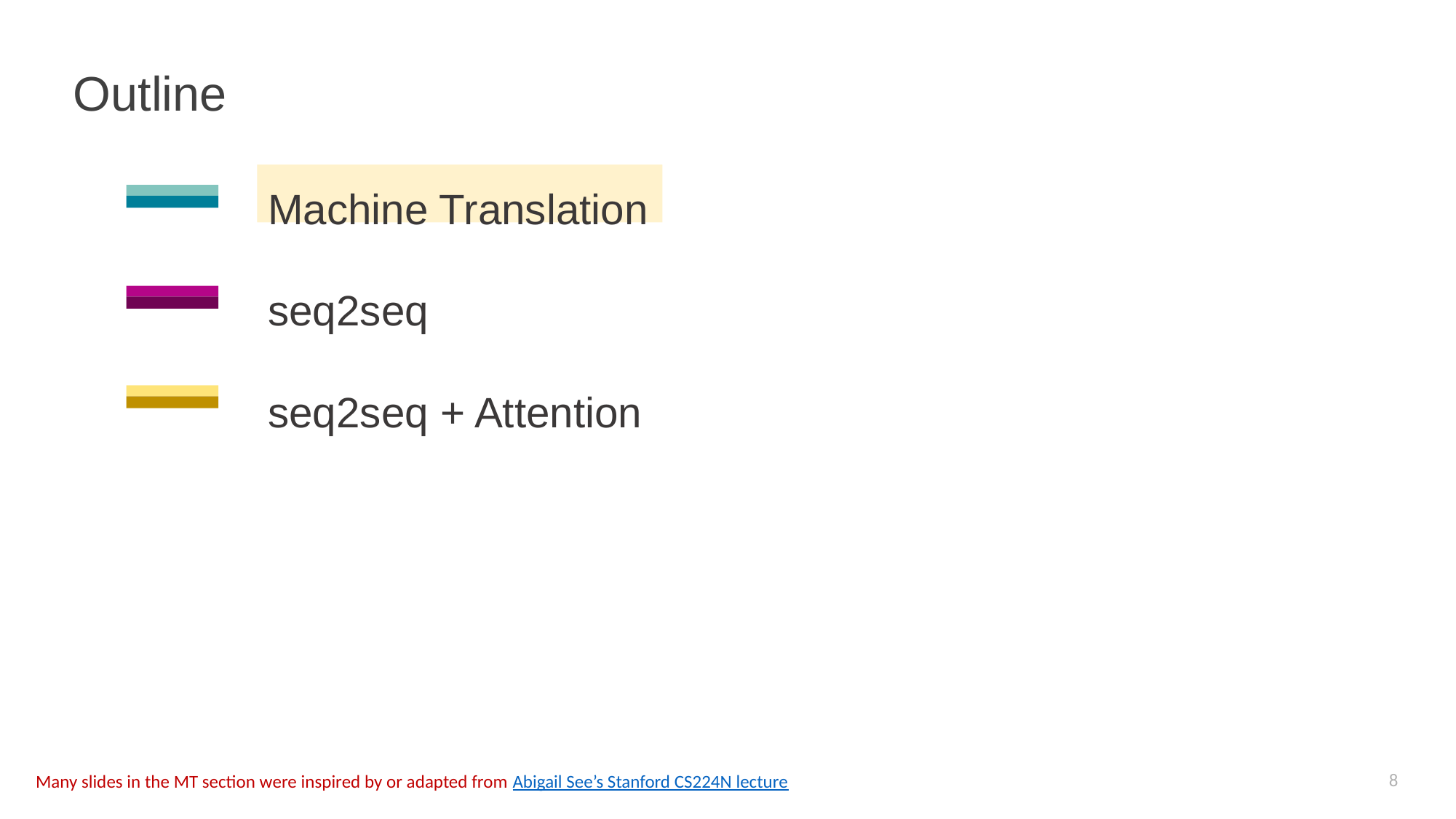

Outline
Machine Translation
seq2seq
seq2seq + Attention

8
Many slides in the MT section were inspired by or adapted from Abigail See’s Stanford CS224N lecture